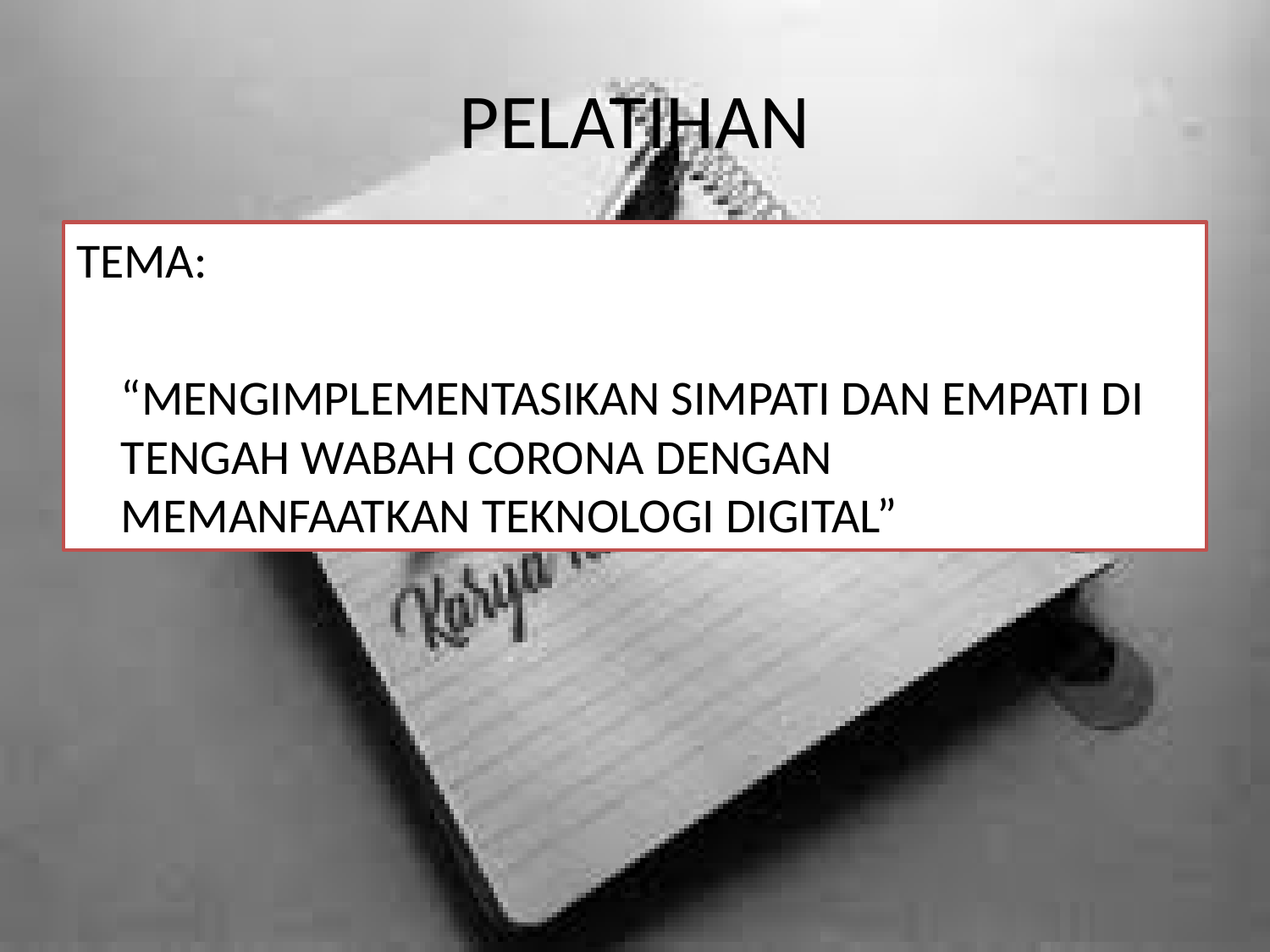

# PELATIHAN
TEMA:

	“MENGIMPLEMENTASIKAN SIMPATI DAN EMPATI DI TENGAH WABAH CORONA DENGAN MEMANFAATKAN TEKNOLOGI DIGITAL”